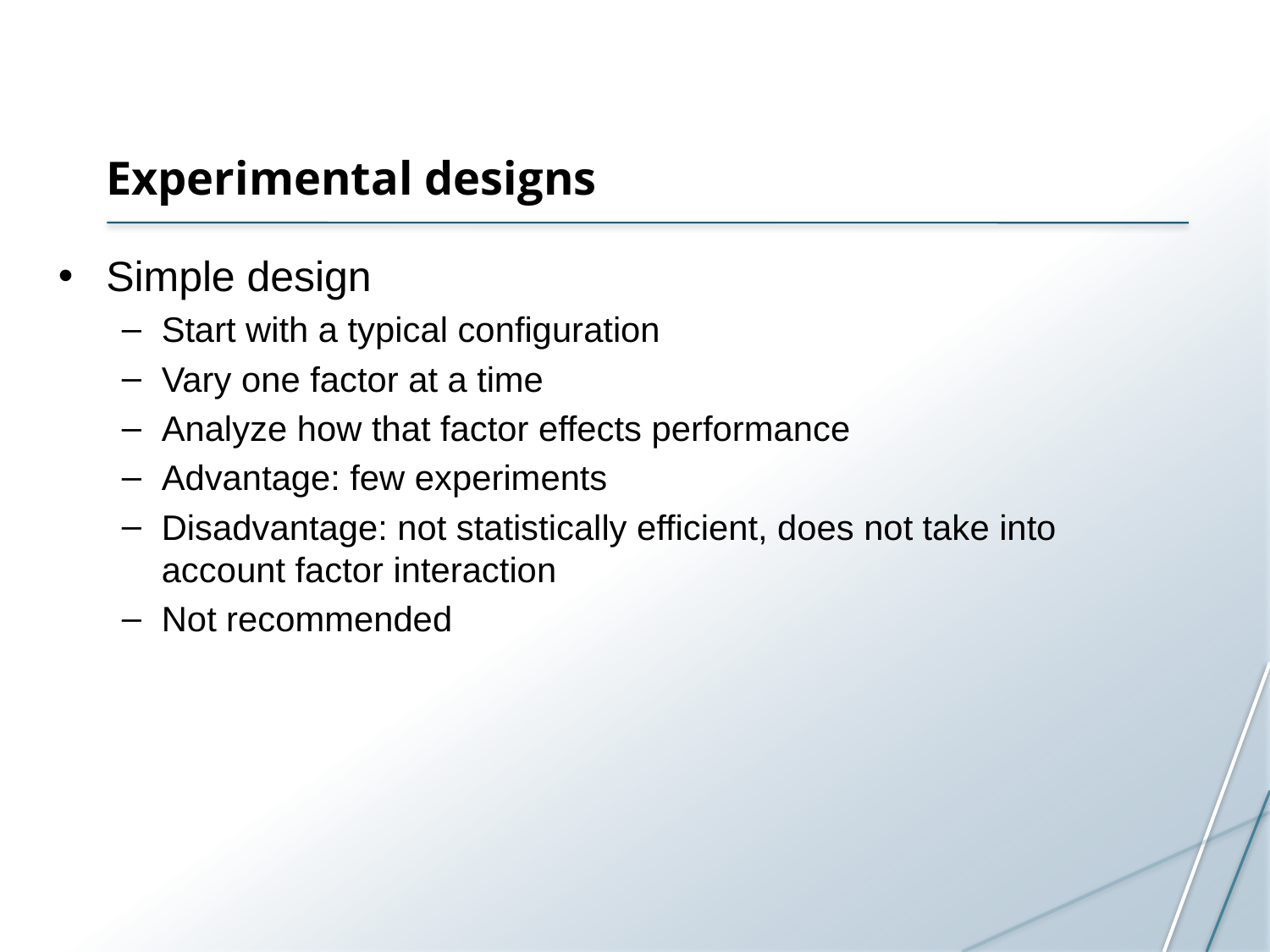

# Experimental designs
Simple design
Start with a typical configuration
Vary one factor at a time
Analyze how that factor effects performance
Advantage: few experiments
Disadvantage: not statistically efficient, does not take into account factor interaction
Not recommended